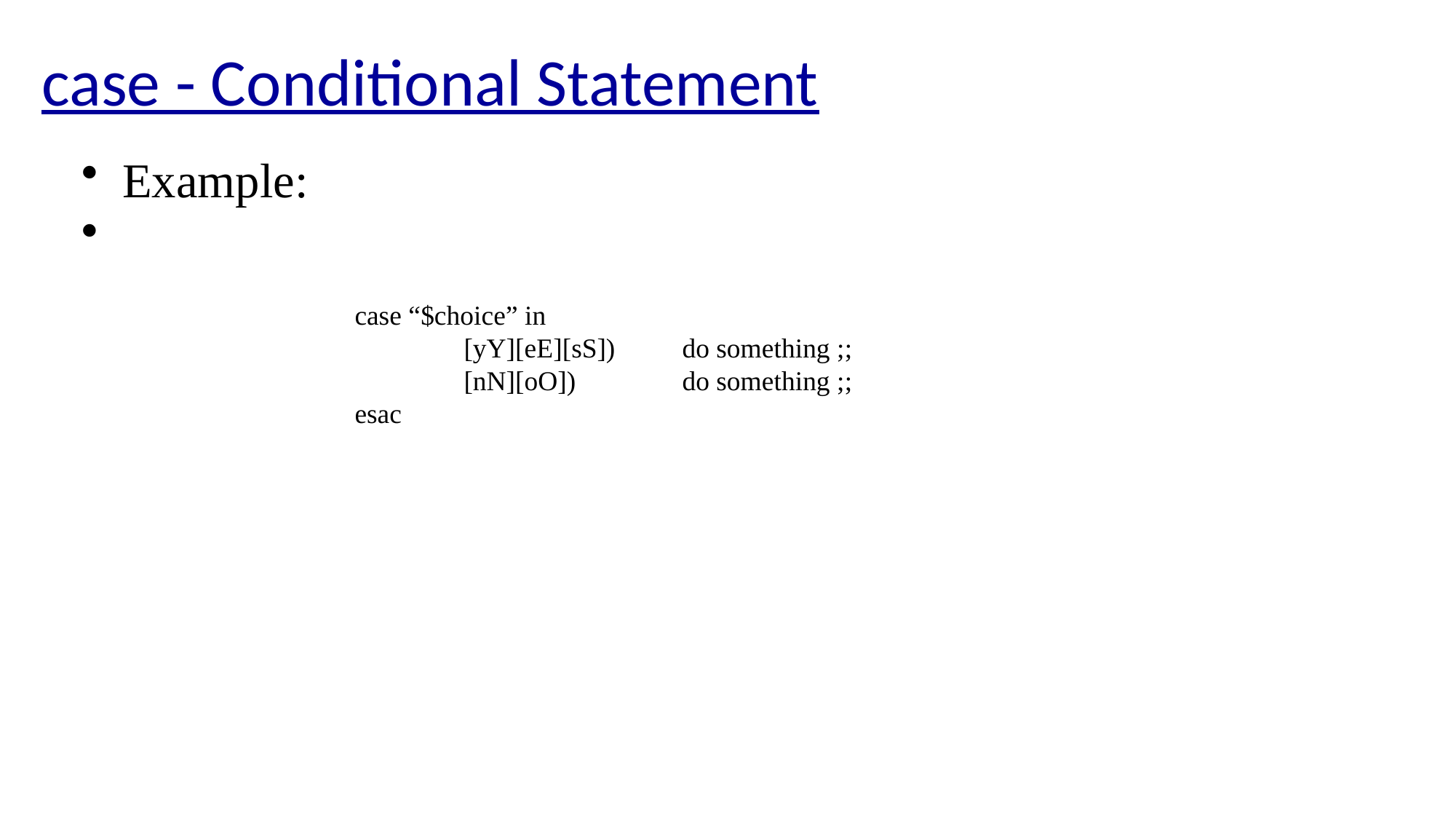

case - Conditional Statement
Example:

case “$choice” in
	[yY][eE][sS]) 	do something ;;
	[nN][oO]) 	do something ;;
esac